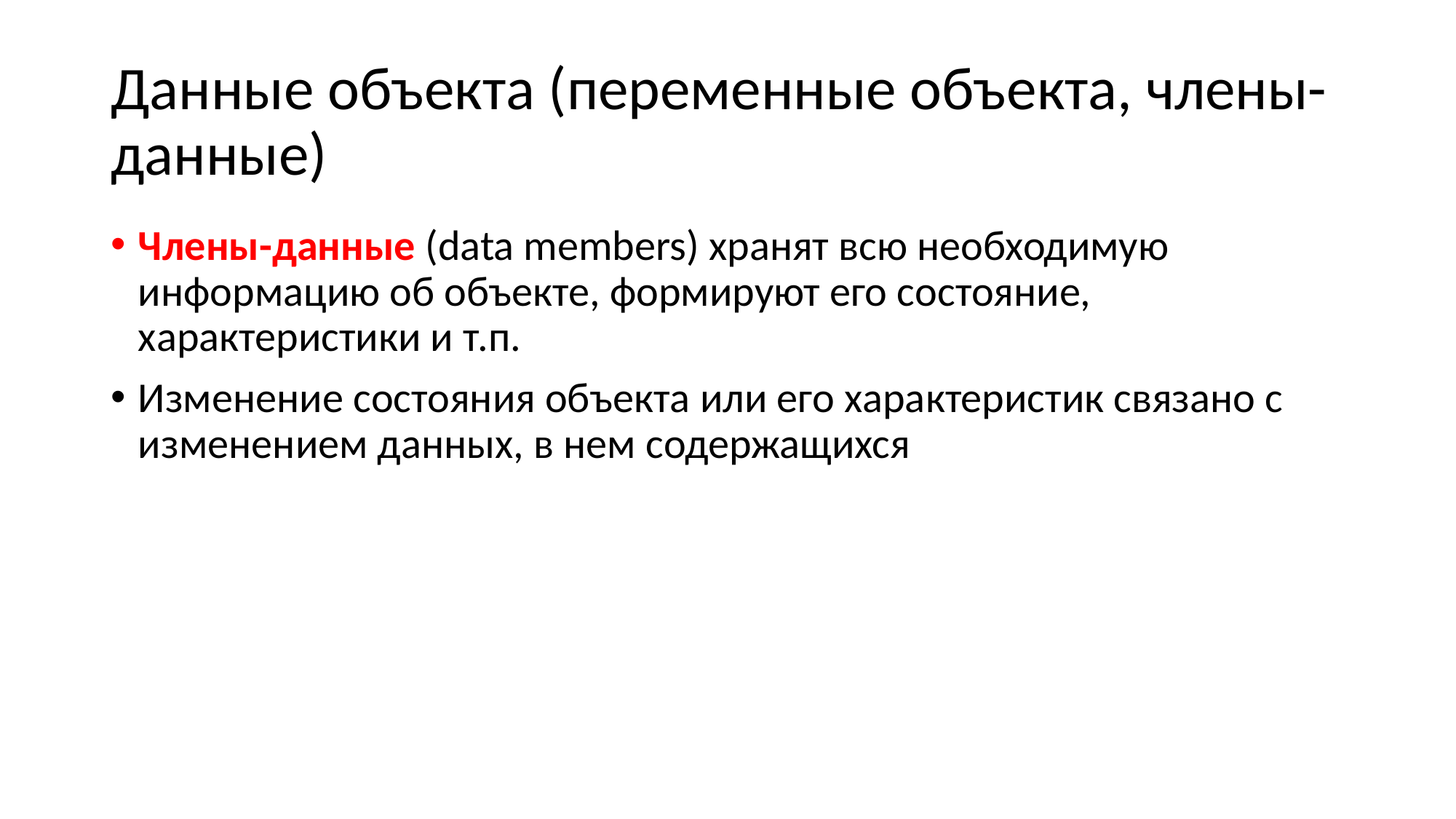

# Данные объекта (переменные объекта, члены-данные)
Члены-данные (data members) хранят всю необходимую информацию об объекте, формируют его состояние, характеристики и т.п.
Изменение состояния объекта или его характеристик связано с изменением данных, в нем содержащихся